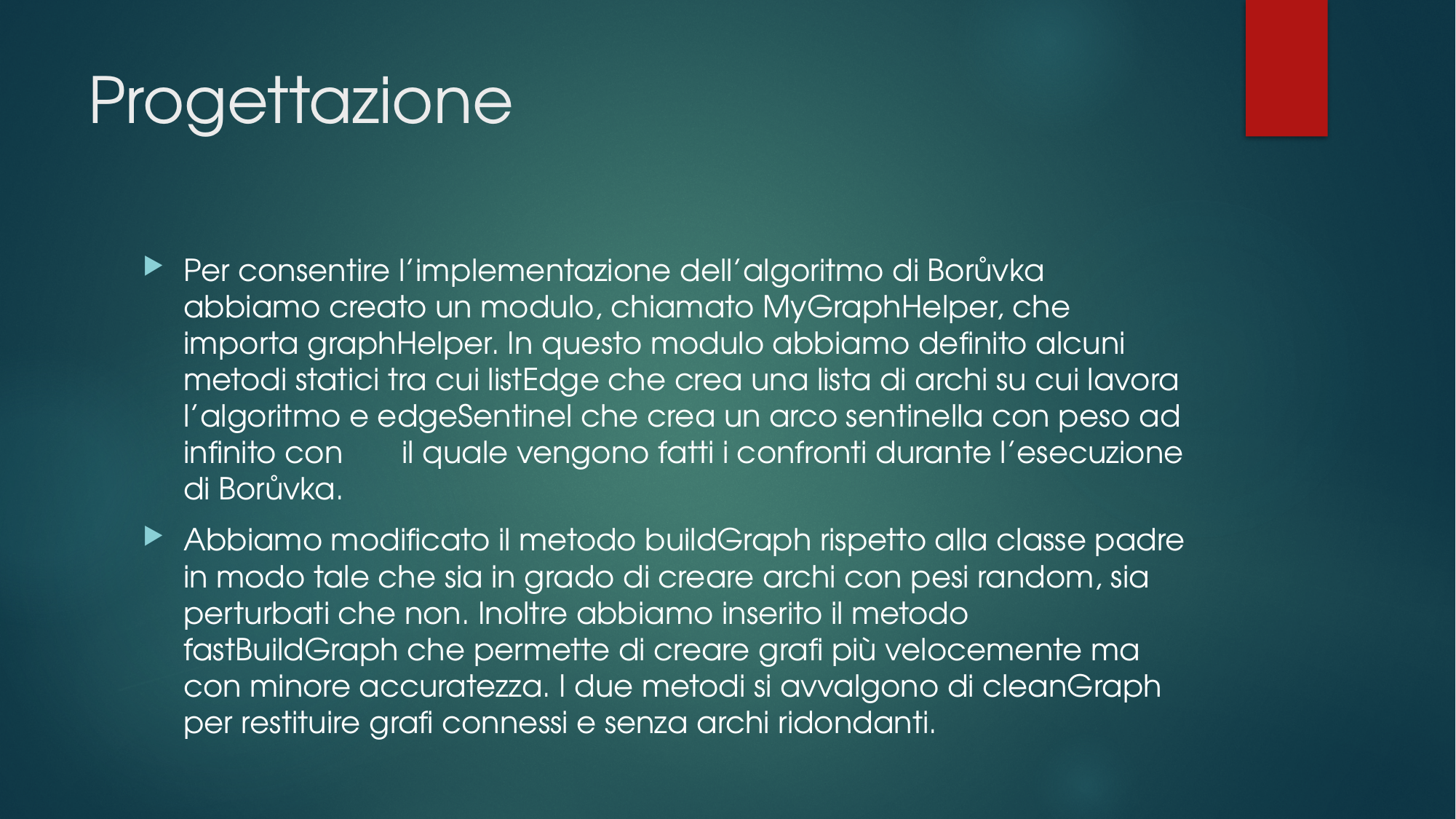

# Progettazione
Per consentire l’implementazione dell’algoritmo di Borůvka abbiamo creato un modulo, chiamato MyGraphHelper, che importa graphHelper. In questo modulo abbiamo definito alcuni metodi statici tra cui listEdge che crea una lista di archi su cui lavora l’algoritmo e edgeSentinel che crea un arco sentinella con peso ad infinito con 	il quale vengono fatti i confronti durante l’esecuzione di Borůvka.
Abbiamo modificato il metodo buildGraph rispetto alla classe padre in modo tale che sia in grado di creare archi con pesi random, sia perturbati che non. Inoltre abbiamo inserito il metodo fastBuildGraph che permette di creare grafi più velocemente ma con minore accuratezza. I due metodi si avvalgono di cleanGraph per restituire grafi connessi e senza archi ridondanti.